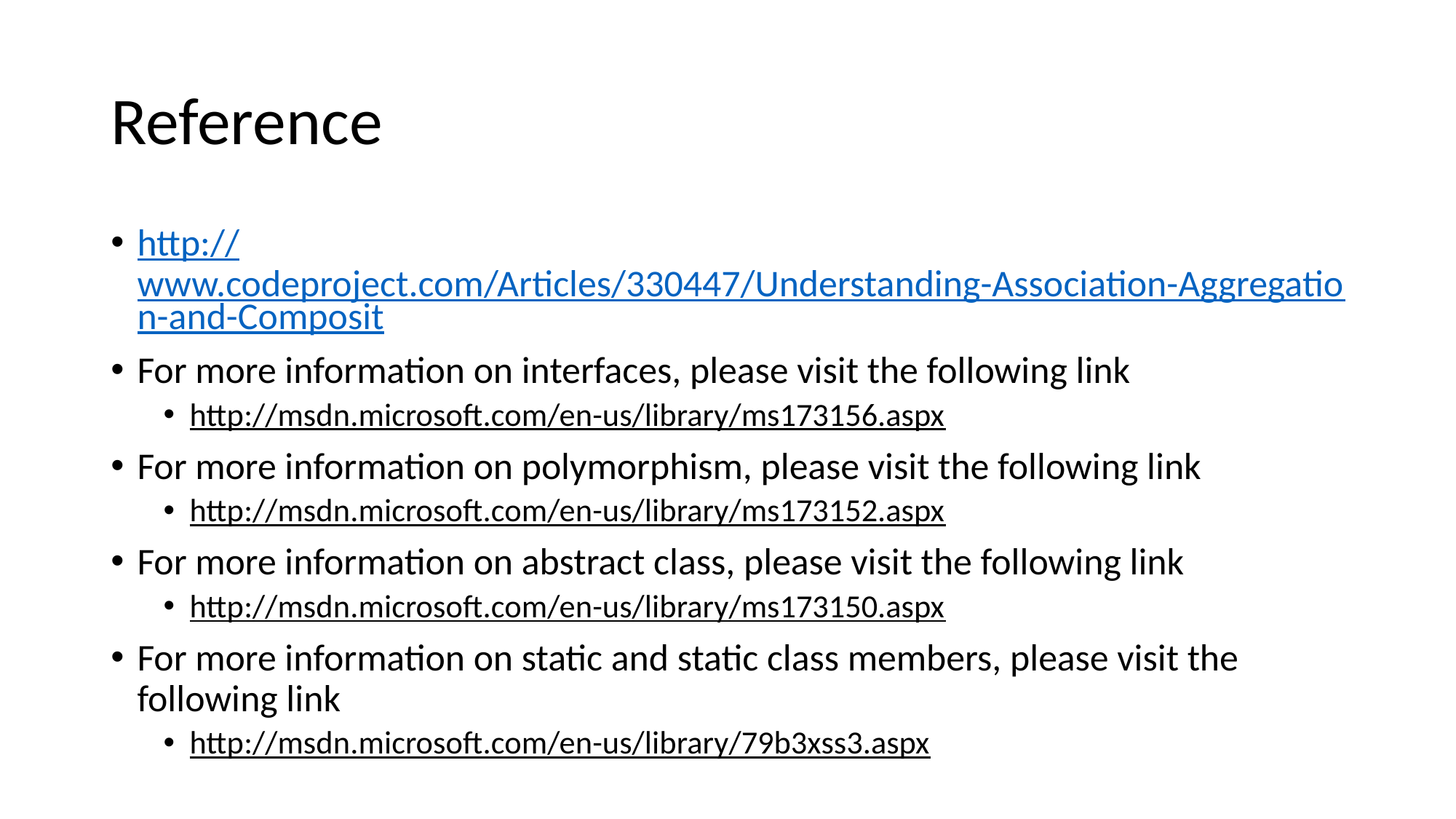

# Reference
http://www.codeproject.com/Articles/330447/Understanding-Association-Aggregation-and-Composit
For more information on interfaces, please visit the following link
http://msdn.microsoft.com/en-us/library/ms173156.aspx
For more information on polymorphism, please visit the following link
http://msdn.microsoft.com/en-us/library/ms173152.aspx
For more information on abstract class, please visit the following link
http://msdn.microsoft.com/en-us/library/ms173150.aspx
For more information on static and static class members, please visit the following link
http://msdn.microsoft.com/en-us/library/79b3xss3.aspx